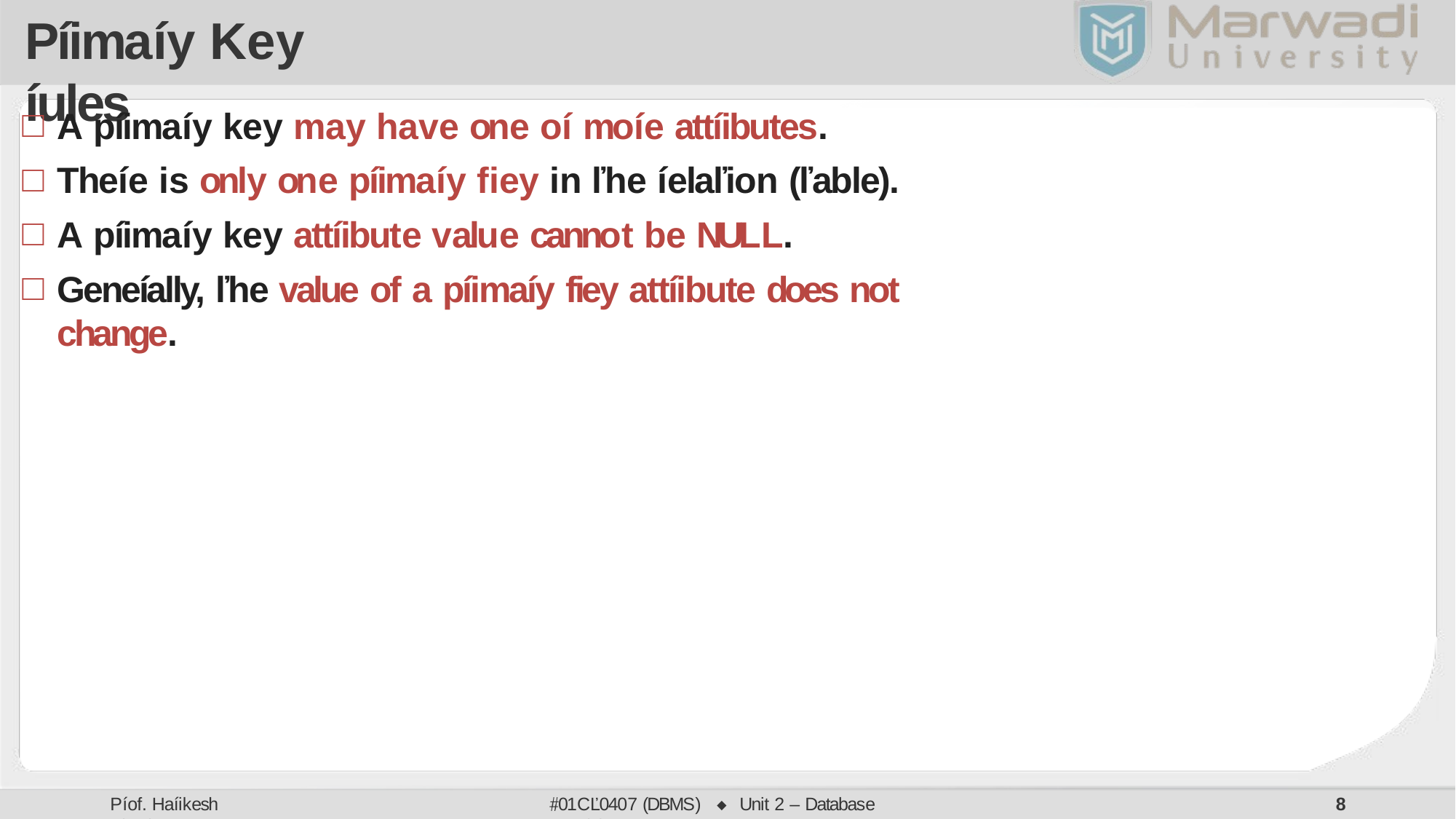

# Píimaíy Key íules
A píimaíy key may have one oí moíe attíibutes.
Theíe is only one píimaíy fiey in ľhe íelaľion (ľable).
A píimaíy key attíibute value cannot be NULL.
Geneíally, ľhe value of a píimaíy fiey attíibute does not change.
01CĽ0407 (DBMS)   ⬥  Unit 2 – Database Models
Píof. Haíikesh Chauhan
8